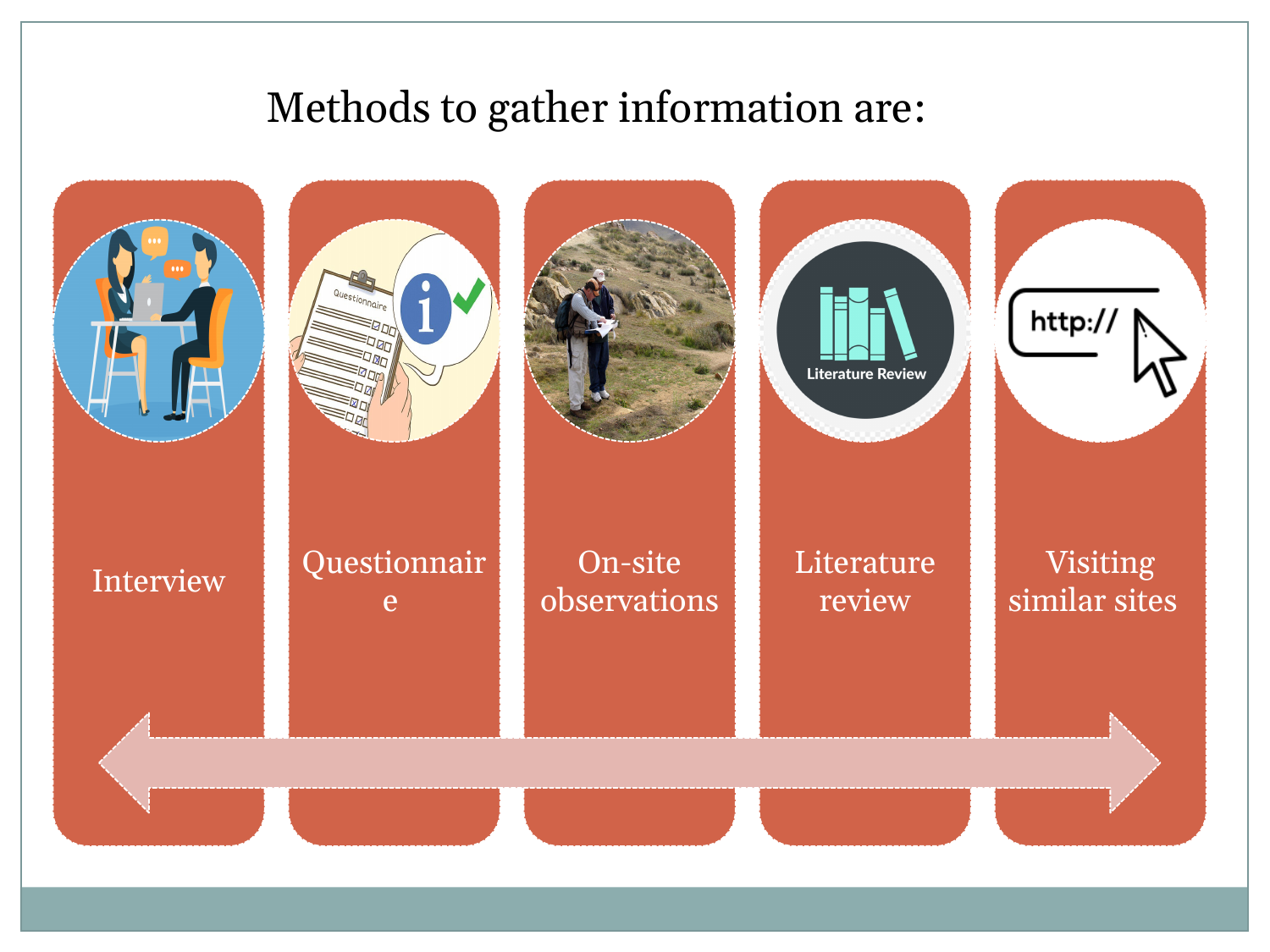

Methods to gather information are:
Interview
Questionnaire
On-site observations
Literature review
Visiting similar sites